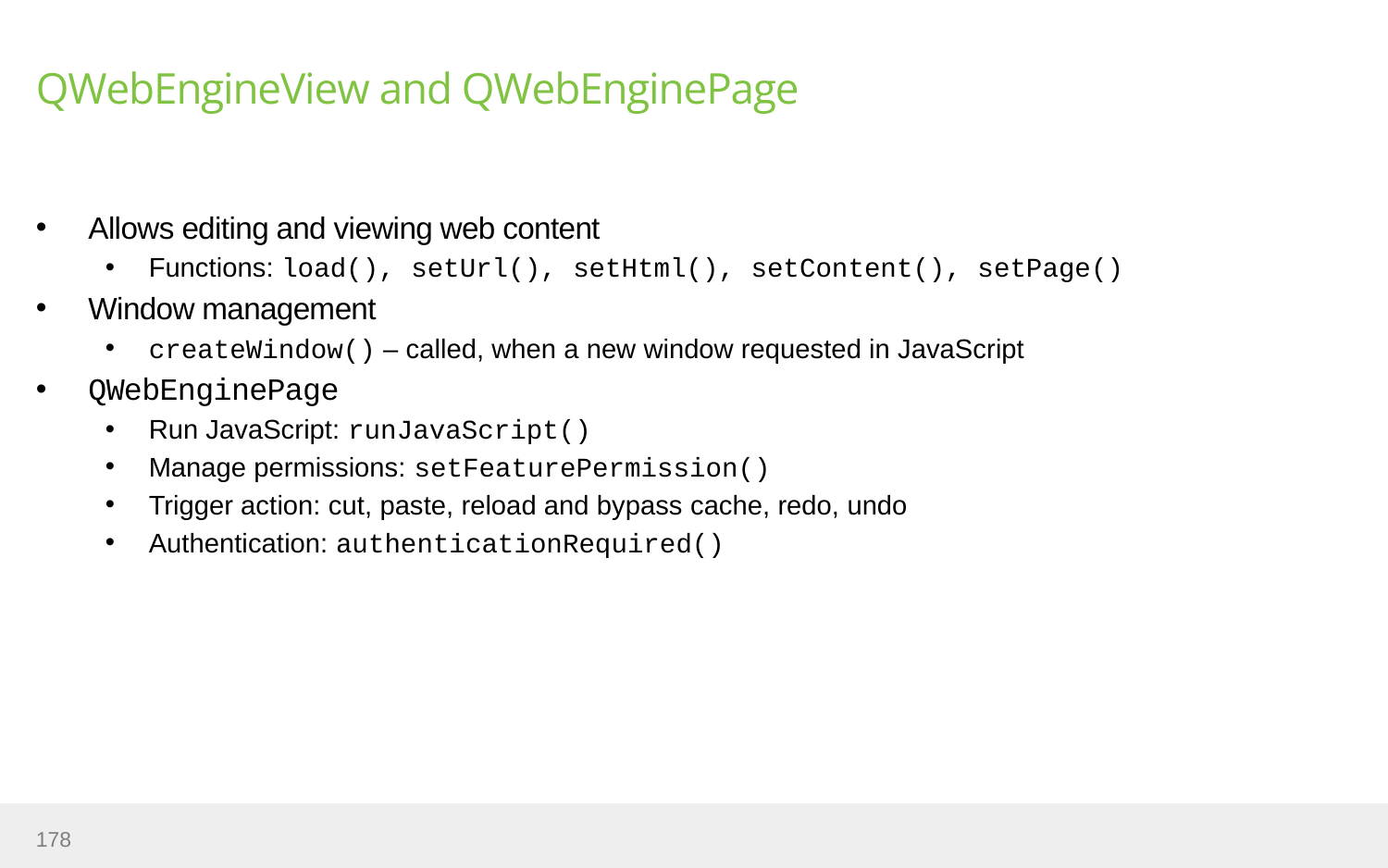

# QWebEngineView and QWebEnginePage
Allows editing and viewing web content
Functions: load(), setUrl(), setHtml(), setContent(), setPage()
Window management
createWindow() – called, when a new window requested in JavaScript
QWebEnginePage
Run JavaScript: runJavaScript()
Manage permissions: setFeaturePermission()
Trigger action: cut, paste, reload and bypass cache, redo, undo
Authentication: authenticationRequired()

178